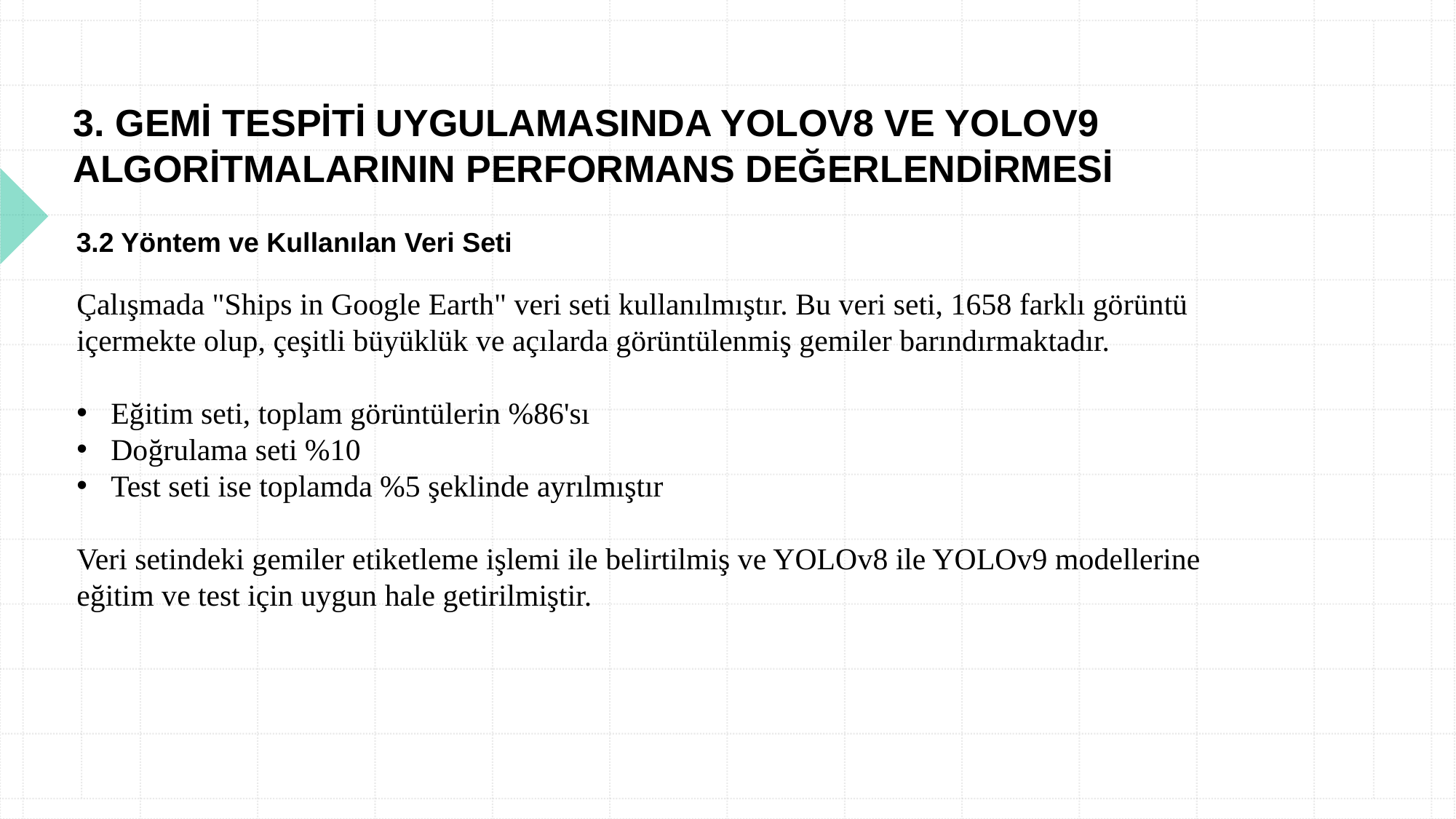

#
3. GEMİ TESPİTİ UYGULAMASINDA YOLOV8 VE YOLOV9 ALGORİTMALARININ PERFORMANS DEĞERLENDİRMESİ

3.2 Yöntem ve Kullanılan Veri Seti
Çalışmada "Ships in Google Earth" veri seti kullanılmıştır. Bu veri seti, 1658 farklı görüntü içermekte olup, çeşitli büyüklük ve açılarda görüntülenmiş gemiler barındırmaktadır.

Eğitim seti, toplam görüntülerin %86'sı
Doğrulama seti %10
Test seti ise toplamda %5 şeklinde ayrılmıştır

Veri setindeki gemiler etiketleme işlemi ile belirtilmiş ve YOLOv8 ile YOLOv9 modellerine eğitim ve test için uygun hale getirilmiştir.